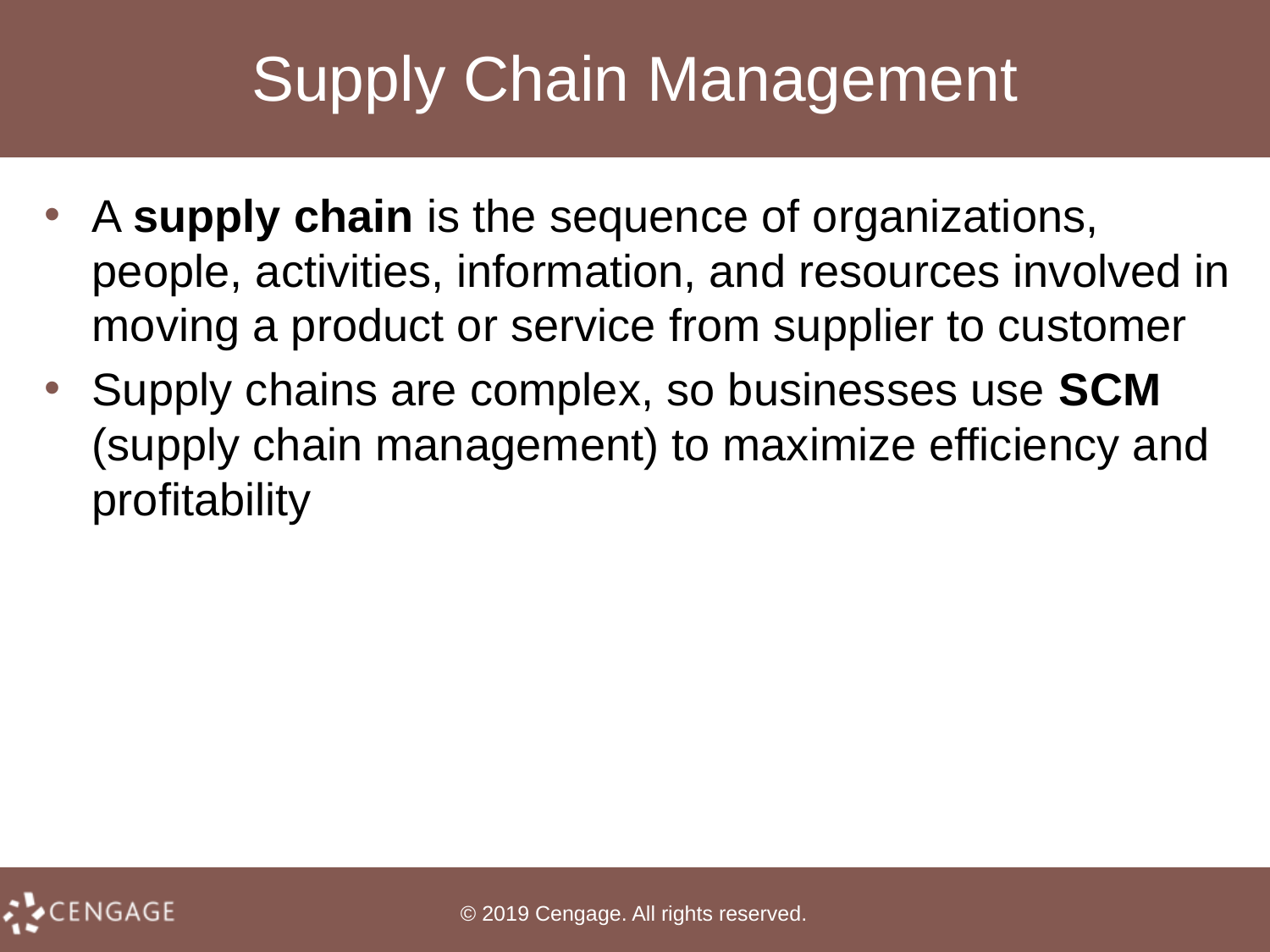

# Supply Chain Management
A supply chain is the sequence of organizations, people, activities, information, and resources involved in moving a product or service from supplier to customer
Supply chains are complex, so businesses use SCM (supply chain management) to maximize efficiency and profitability